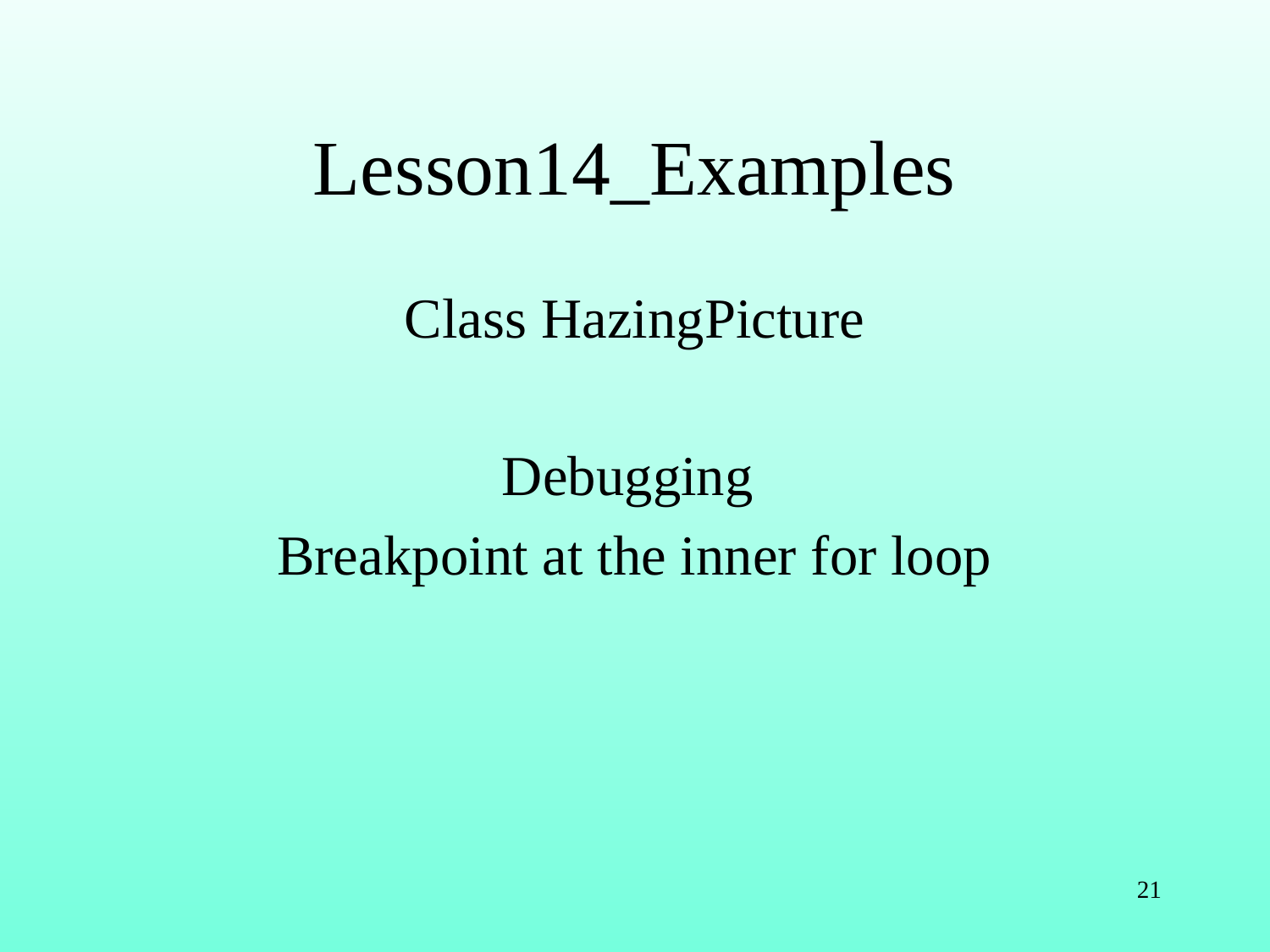

# Lesson14_Examples
Class HazingPicture

Debugging
Breakpoint at the inner for loop

21